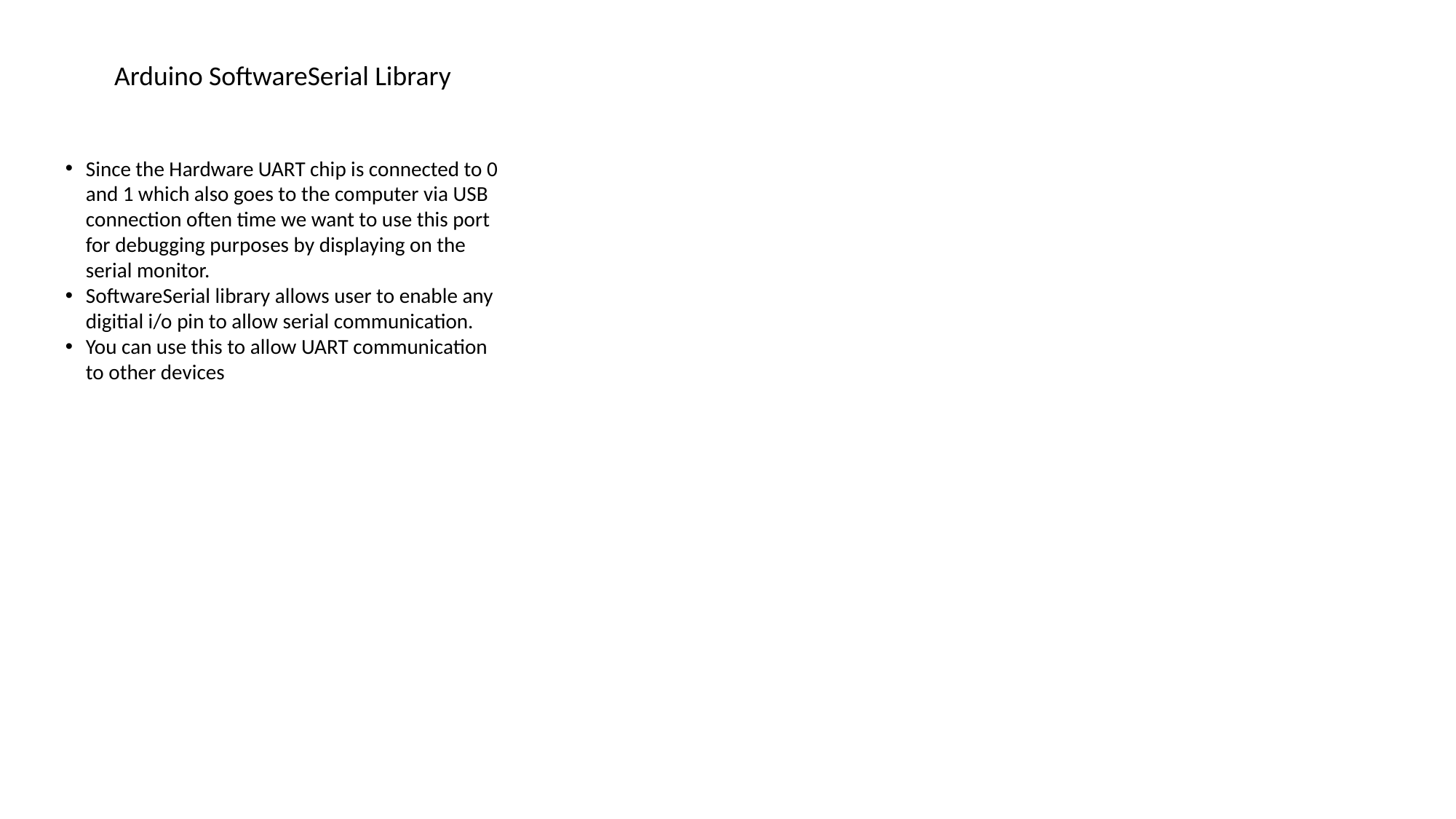

Arduino SoftwareSerial Library
Since the Hardware UART chip is connected to 0 and 1 which also goes to the computer via USB connection often time we want to use this port for debugging purposes by displaying on the serial monitor.
SoftwareSerial library allows user to enable any digitial i/o pin to allow serial communication.
You can use this to allow UART communication to other devices